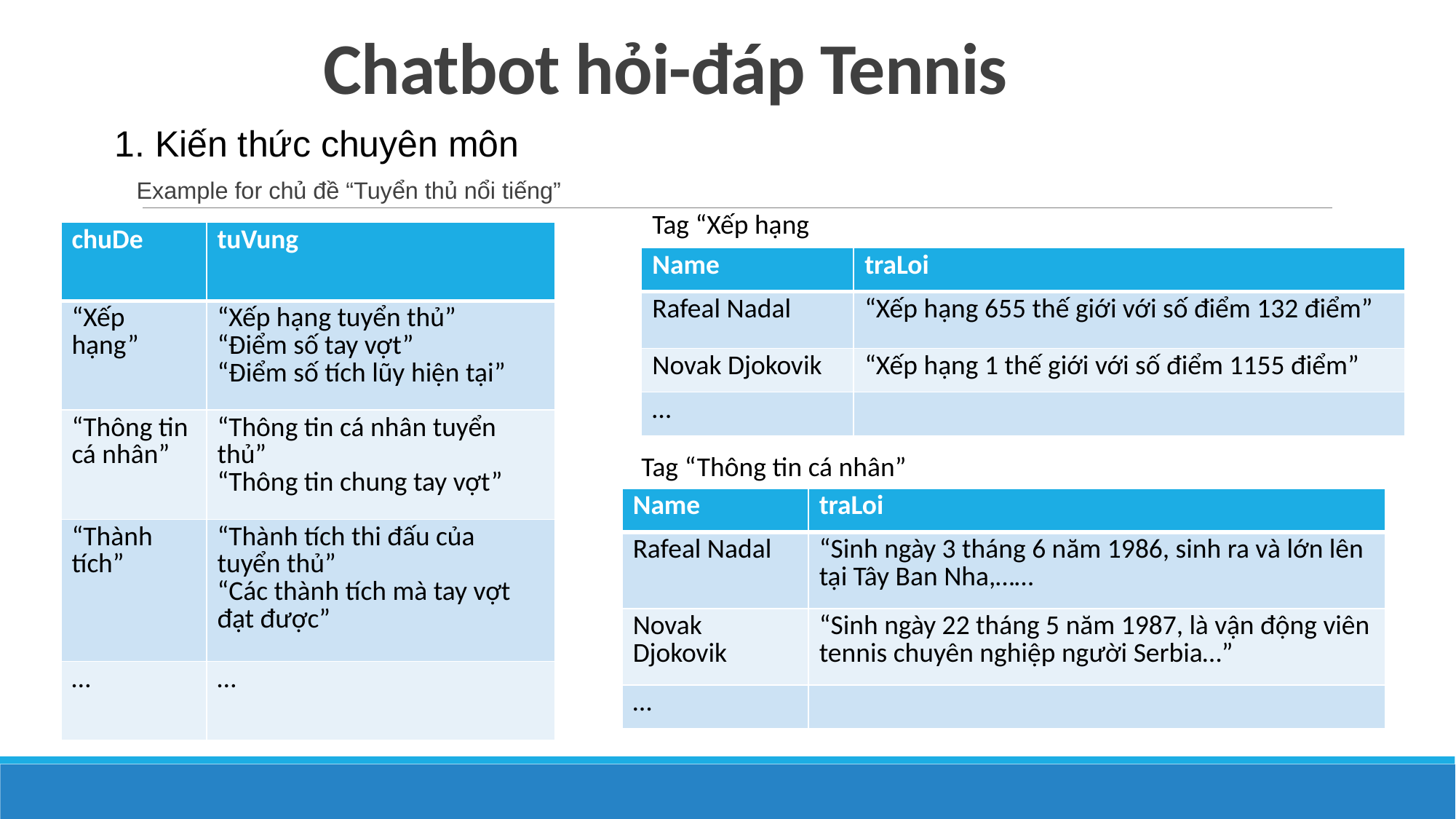

# Chatbot hỏi-đáp Tennis
1. Kiến thức chuyên môn
Example for chủ đề “Tuyển thủ nổi tiếng”

Tag “Xếp hạng
| chuDe | tuVung |
| --- | --- |
| “Xếp hạng” | “Xếp hạng tuyển thủ” “Điểm số tay vợt” “Điểm số tích lũy hiện tại” |
| “Thông tin cá nhân” | “Thông tin cá nhân tuyển thủ” “Thông tin chung tay vợt” |
| “Thành tích” | “Thành tích thi đấu của tuyển thủ” “Các thành tích mà tay vợt đạt được” |
| … | … |
| Name | traLoi |
| --- | --- |
| Rafeal Nadal | “Xếp hạng 655 thế giới với số điểm 132 điểm” |
| Novak Djokovik | “Xếp hạng 1 thế giới với số điểm 1155 điểm” |
| … |  |
Tag “Thông tin cá nhân”
| Name | traLoi |
| --- | --- |
| Rafeal Nadal | “Sinh ngày 3 tháng 6 năm 1986, sinh ra và lớn lên tại Tây Ban Nha,…… |
| Novak Djokovik | “Sinh ngày 22 tháng 5 năm 1987, là vận động viên tennis chuyên nghiệp người Serbia…” |
| … |  |